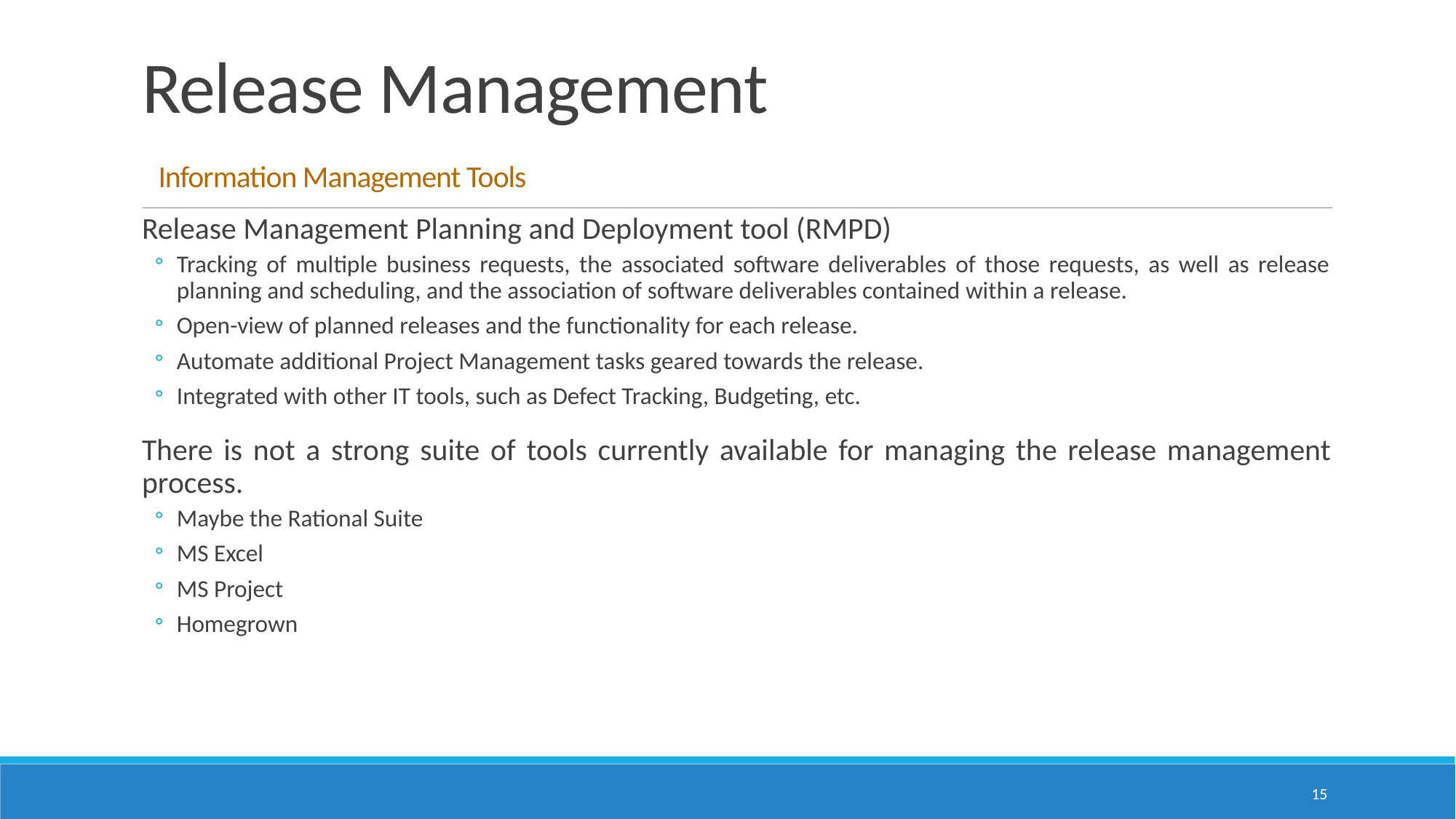

# Release Management Information Management Tools
Release Management Planning and Deployment tool (RMPD)
Tracking of multiple business requests, the associated software deliverables of those requests, as well as release planning and scheduling, and the association of software deliverables contained within a release.
Open-view of planned releases and the functionality for each release.
Automate additional Project Management tasks geared towards the release.
Integrated with other IT tools, such as Defect Tracking, Budgeting, etc.
There is not a strong suite of tools currently available for managing the release management process.
Maybe the Rational Suite
MS Excel
MS Project
Homegrown
15